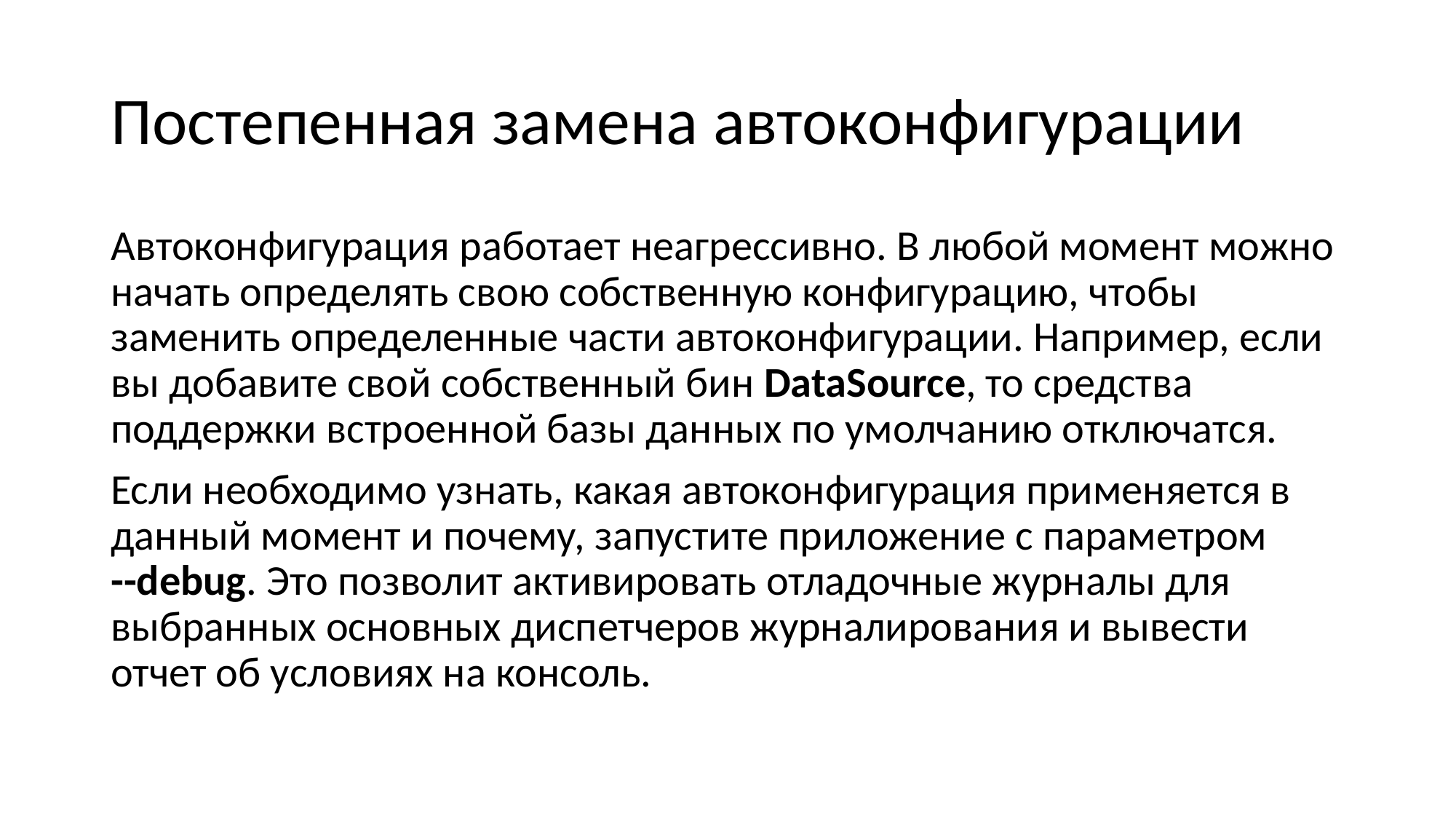

# Постепенная замена автоконфигурации
Автоконфигурация работает неагрессивно. В любой момент можно начать определять свою собственную конфигурацию, чтобы заменить определенные части автоконфигурации. Например, если вы добавите свой собственный бин DataSource, то средства поддержки встроенной базы данных по умолчанию отключатся.
Если необходимо узнать, какая автоконфигурация применяется в данный момент и почему, запустите приложение с параметром
--debug. Это позволит активировать отладочные журналы для выбранных основных диспетчеров журналирования и вывести отчет об условиях на консоль.